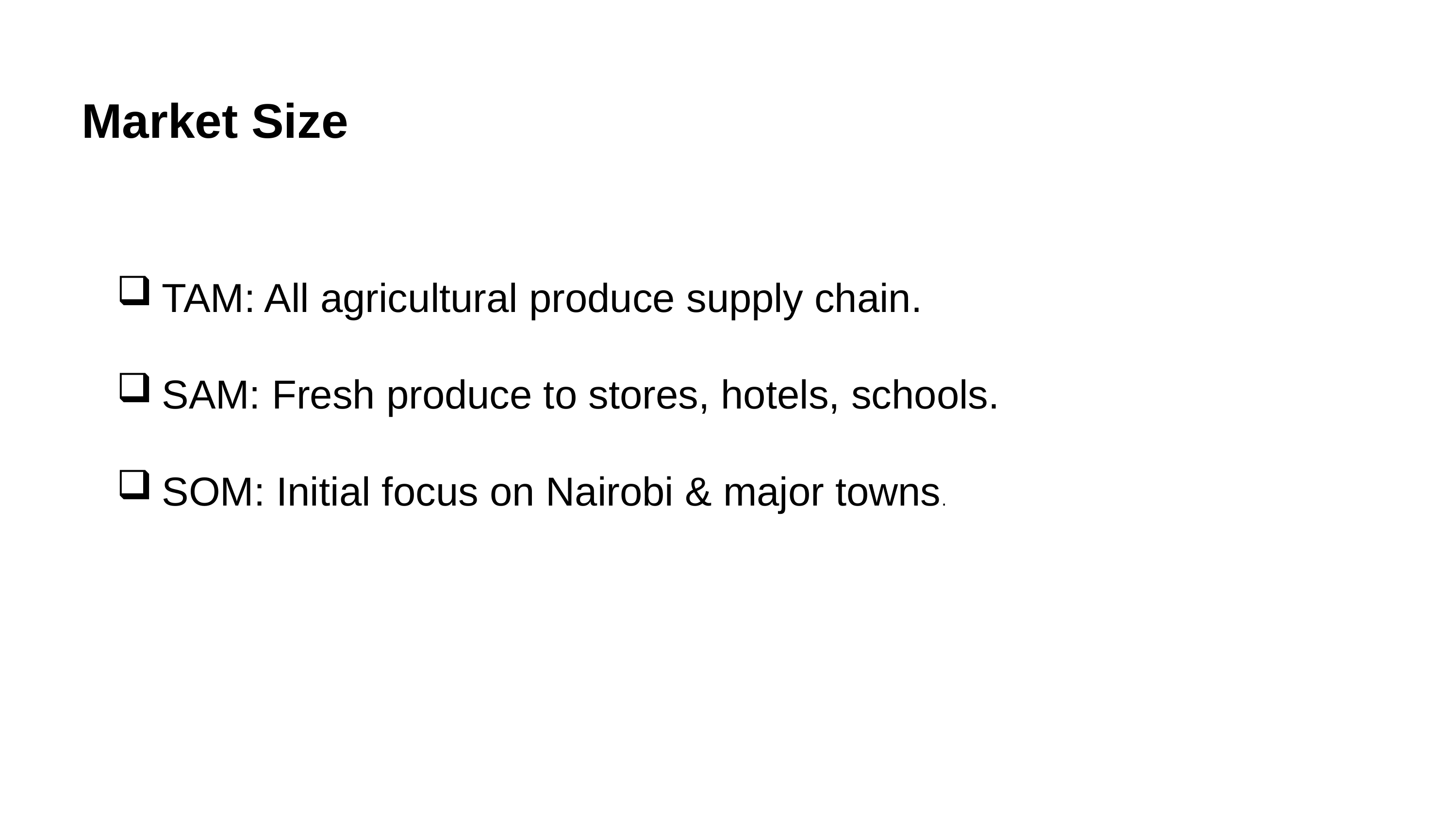

Market Size
TAM: All agricultural produce supply chain.

SAM: Fresh produce to stores, hotels, schools.

SOM: Initial focus on Nairobi & major towns.